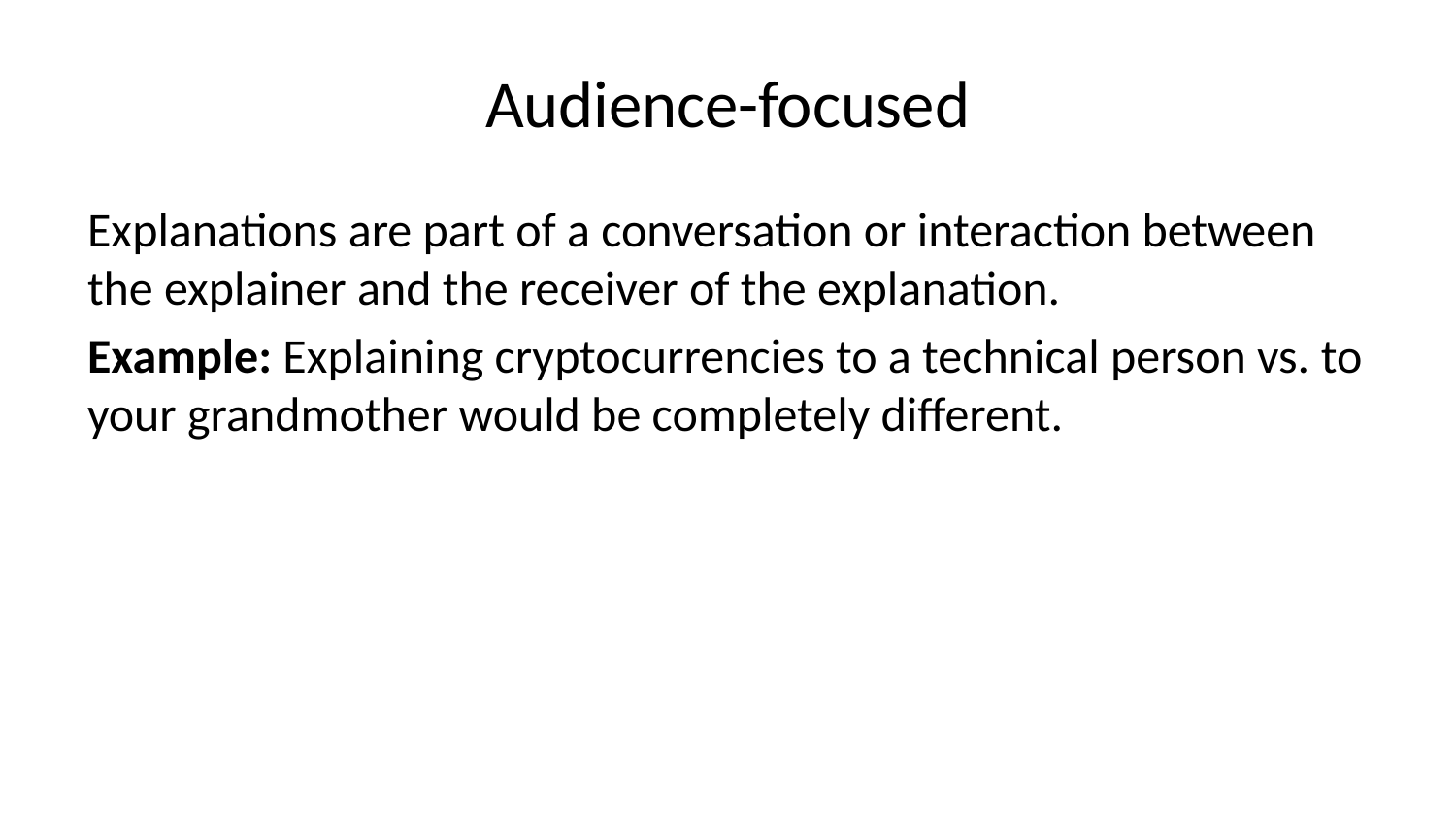

# Audience-focused
Explanations are part of a conversation or interaction between the explainer and the receiver of the explanation.
Example: Explaining cryptocurrencies to a technical person vs. to your grandmother would be completely different.